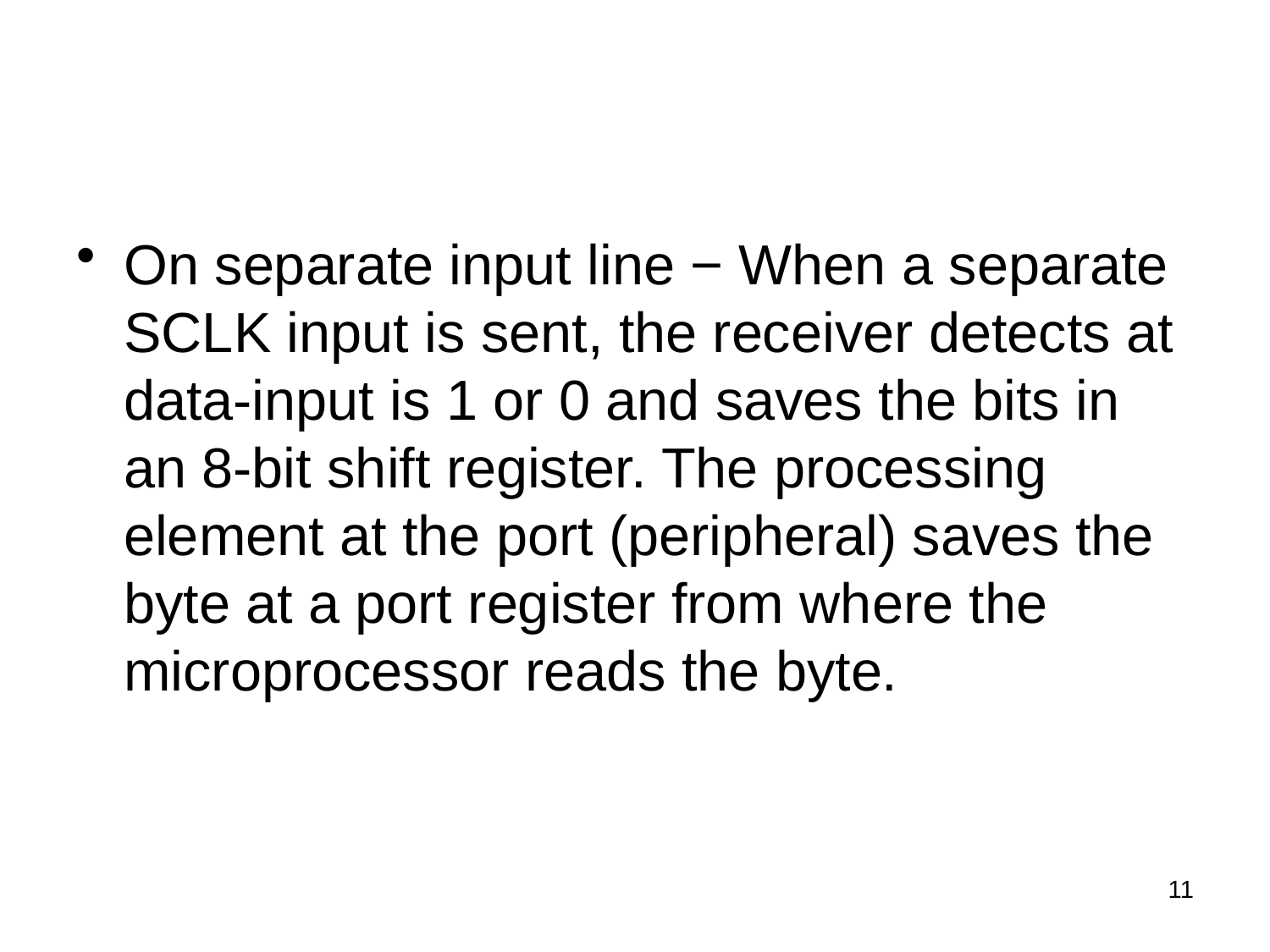

#
On separate input line − When a separate SCLK input is sent, the receiver detects at data-input is 1 or 0 and saves the bits in an 8-bit shift register. The processing element at the port (peripheral) saves the byte at a port register from where the microprocessor reads the byte.
11